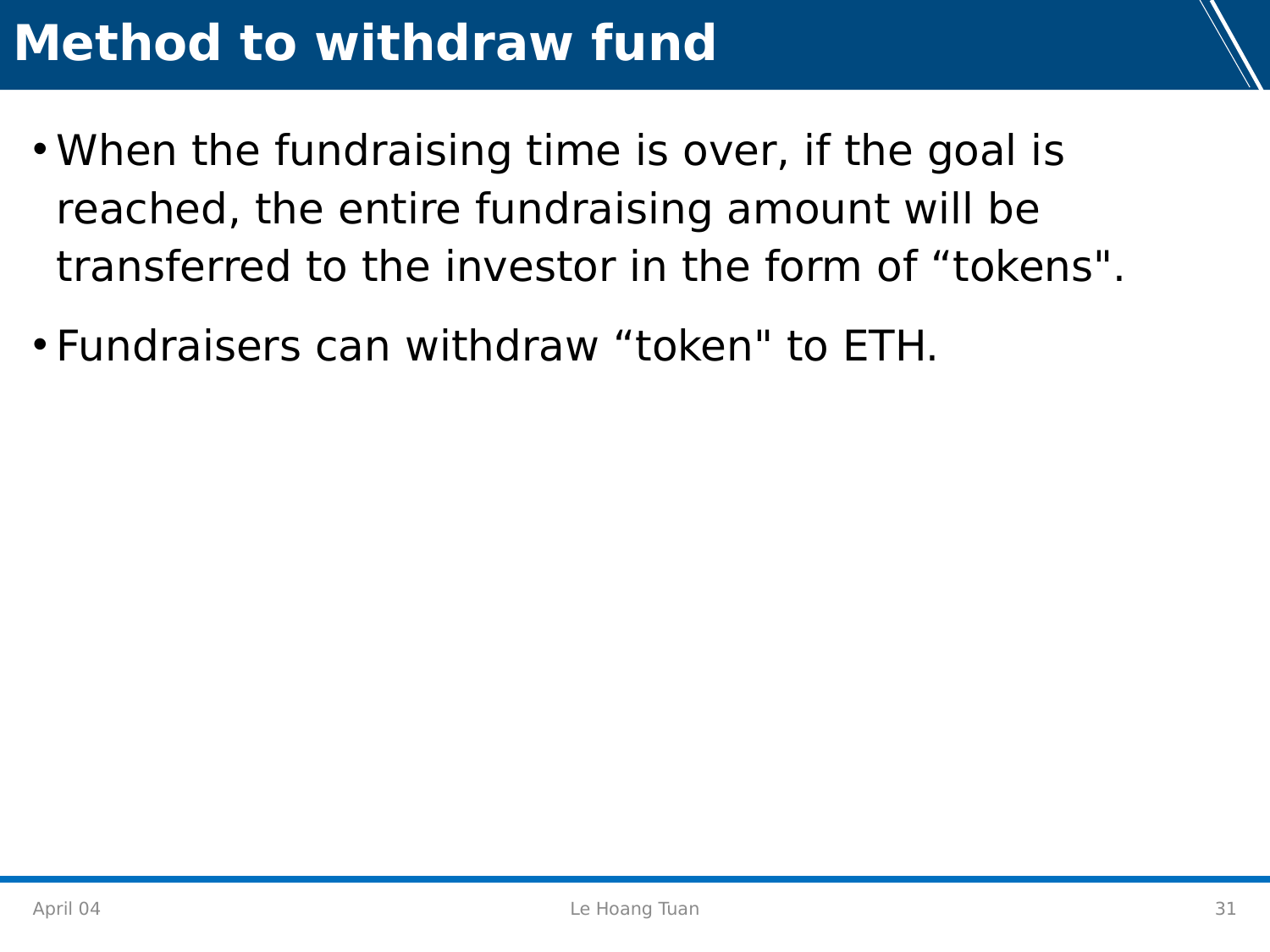

Method to withdraw fund
When the fundraising time is over, if the goal is reached, the entire fundraising amount will be transferred to the investor in the form of “tokens".
Fundraisers can withdraw “token" to ETH.
April 04
Le Hoang Tuan
31